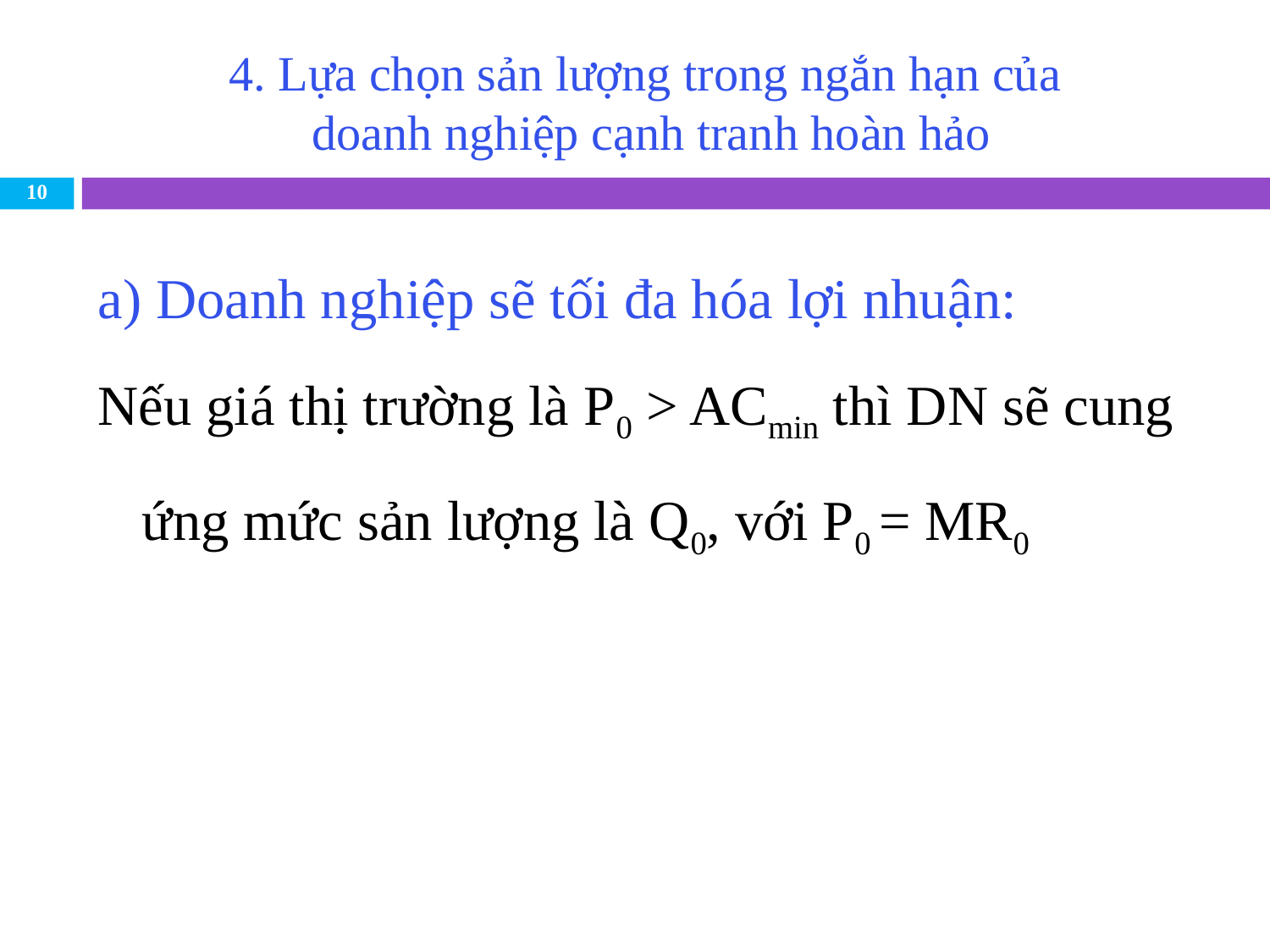

# 4. Lựa chọn sản lượng trong ngắn hạn của doanh nghiệp cạnh tranh hoàn hảo
10
a) Doanh nghiệp sẽ tối đa hóa lợi nhuận:
Nếu giá thị trường là P0 > ACmin thì DN sẽ cung ứng mức sản lượng là Q0, với P0 = MR0